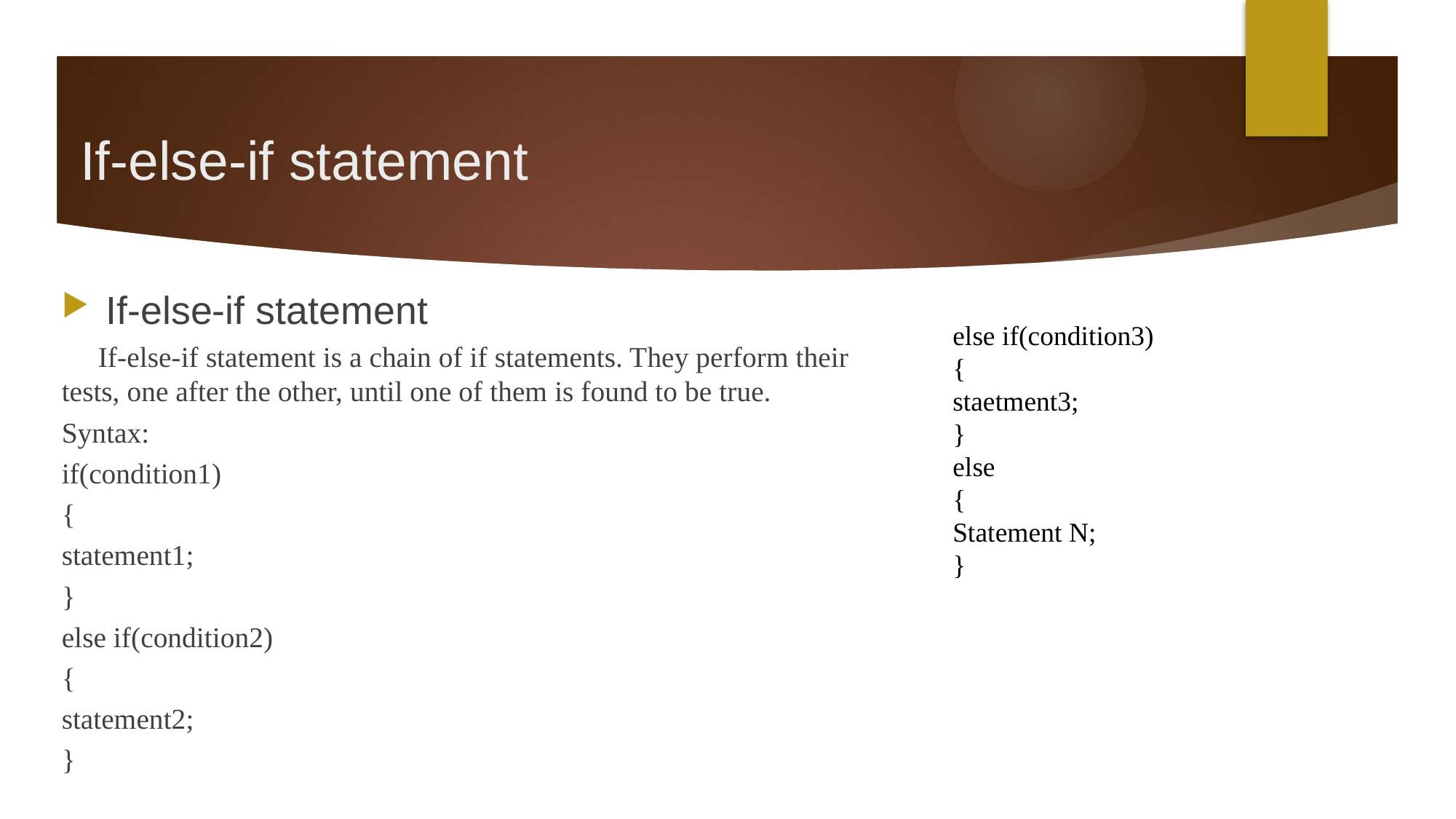

# If-else-if statement
If-else-if statement
     If-else-if statement is a chain of if statements. They perform their tests, one after the other, until one of them is found to be true.
Syntax:
if(condition1)
{
statement1;
}
else if(condition2)
{
statement2;
}

else if(condition3)
{
staetment3;
}
else
{
Statement N;
}